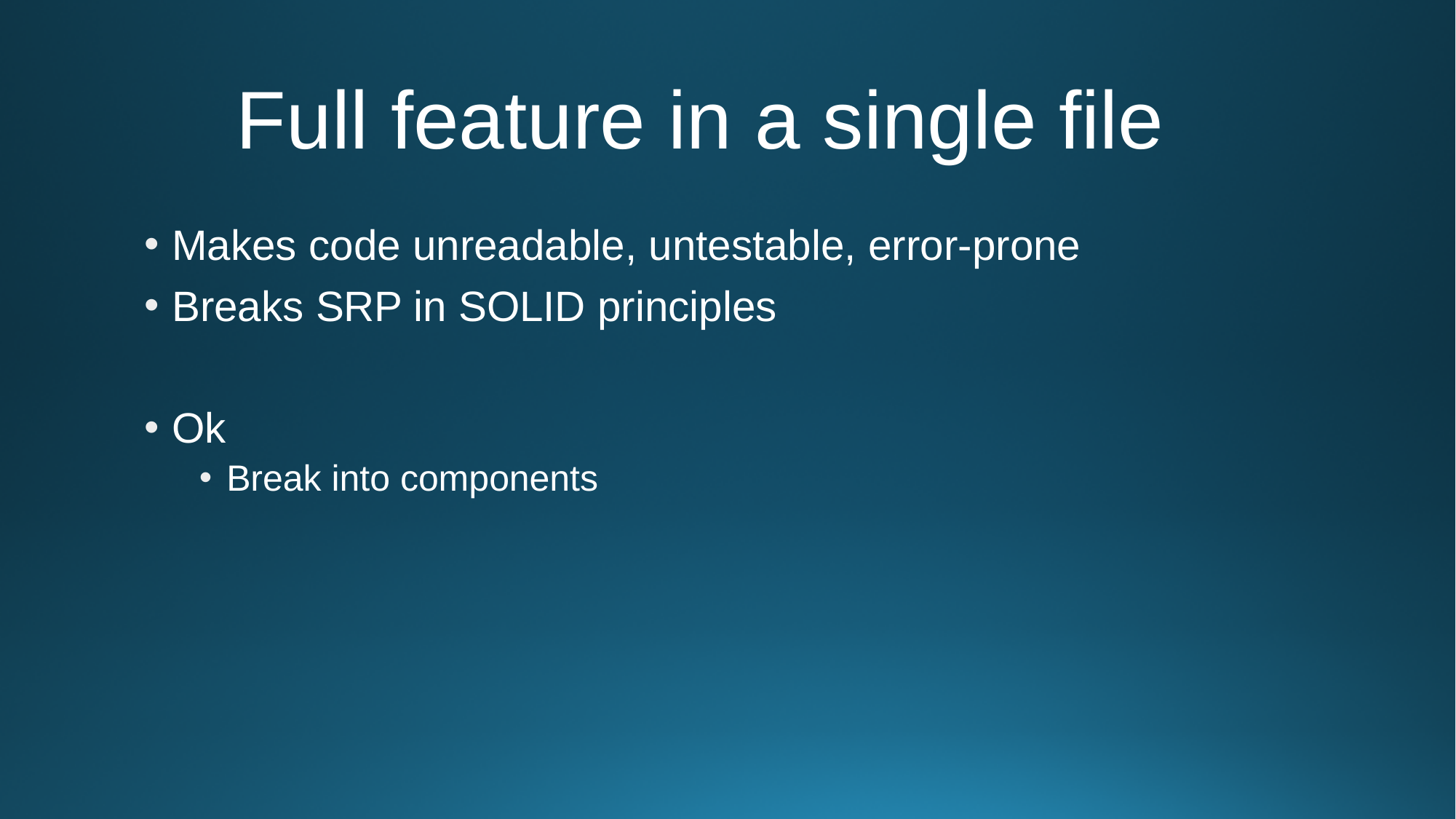

# Full feature in a single file
Makes code unreadable, untestable, error-prone
Breaks SRP in SOLID principles

Ok
Break into components